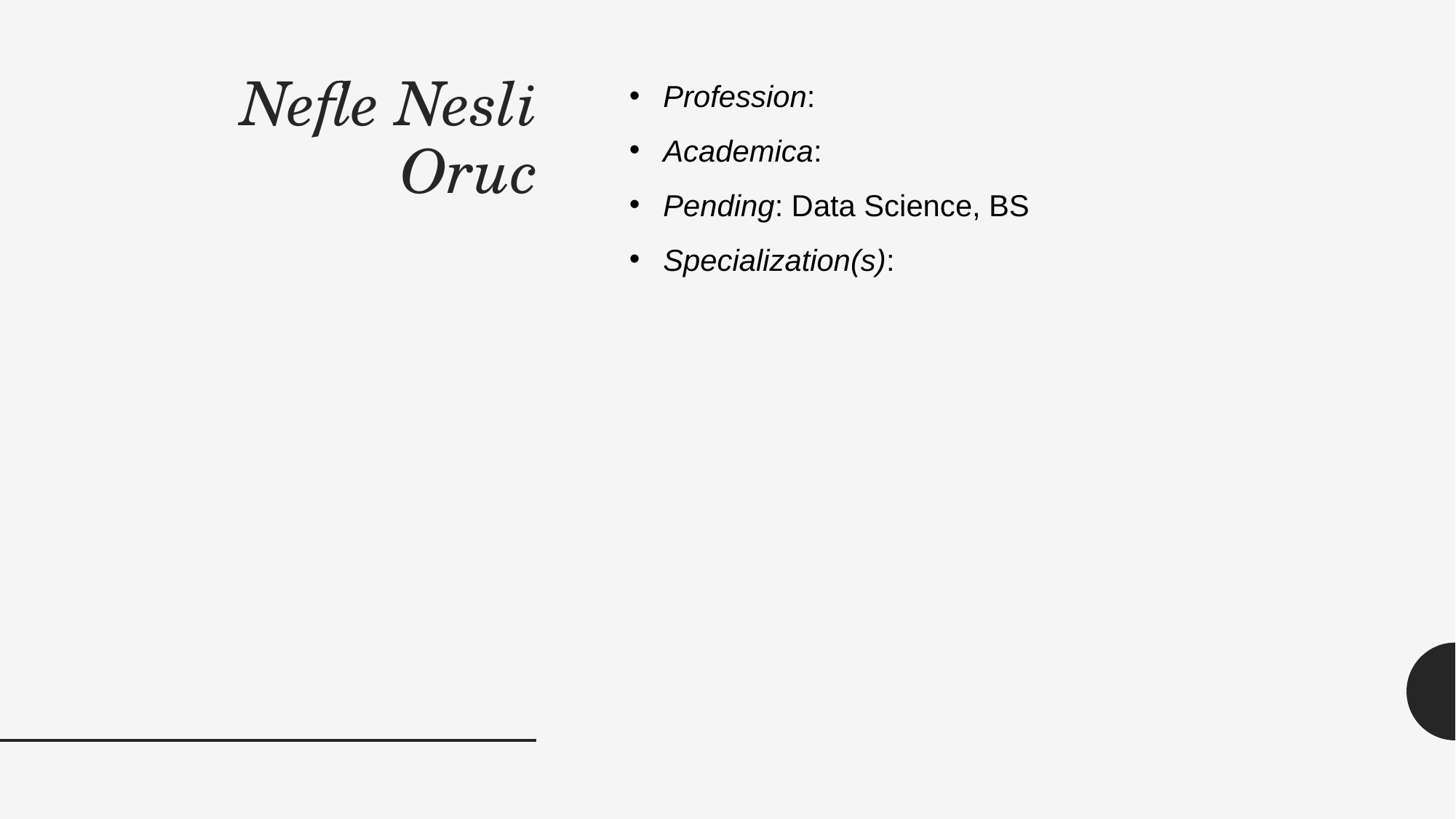

# Nefle Nesli Oruc
Profession:
Academica:
Pending: Data Science, BS
Specialization(s):